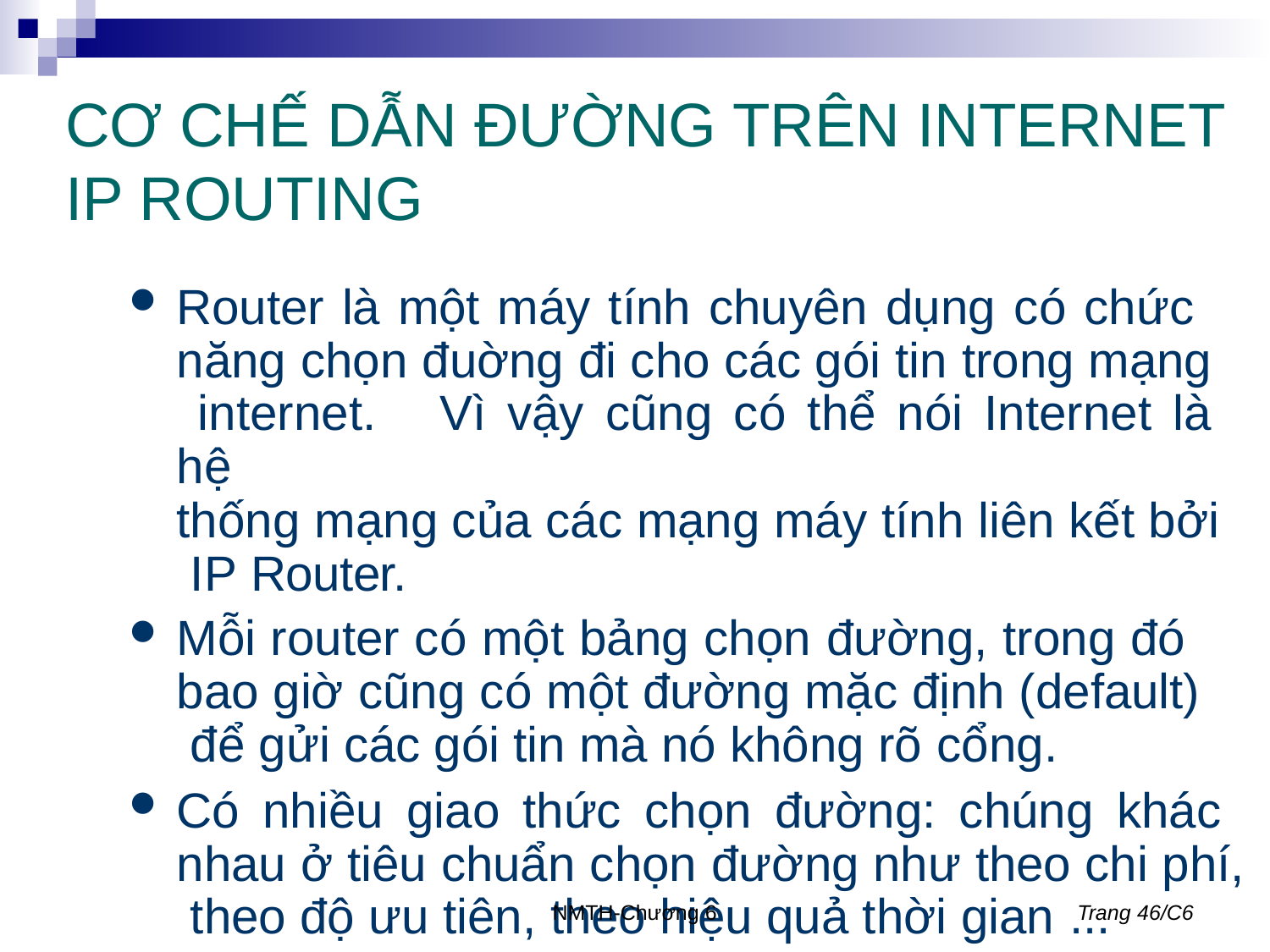

# CƠ CHẾ DẪN ĐƯỜNG TRÊN INTERNET IP ROUTING
Router là một máy tính chuyên dụng có chức  năng chọn đuờng đi cho các gói tin trong mạng  internet.	Vì vậy cũng có thể nói Internet là hệ
thống mạng của các mạng máy tính liên kết bởi  IP Router.
Mỗi router có một bảng chọn đường, trong đó  bao giờ cũng có một đường mặc định (default)  để gửi các gói tin mà nó không rõ cổng.
Có nhiều giao thức chọn đường: chúng khác  nhau ở tiêu chuẩn chọn đường như theo chi phí,  theo độ ưu tiên, theo hiệu quả thời gian ...
NMTH-Chương 6
Trang 46/C6